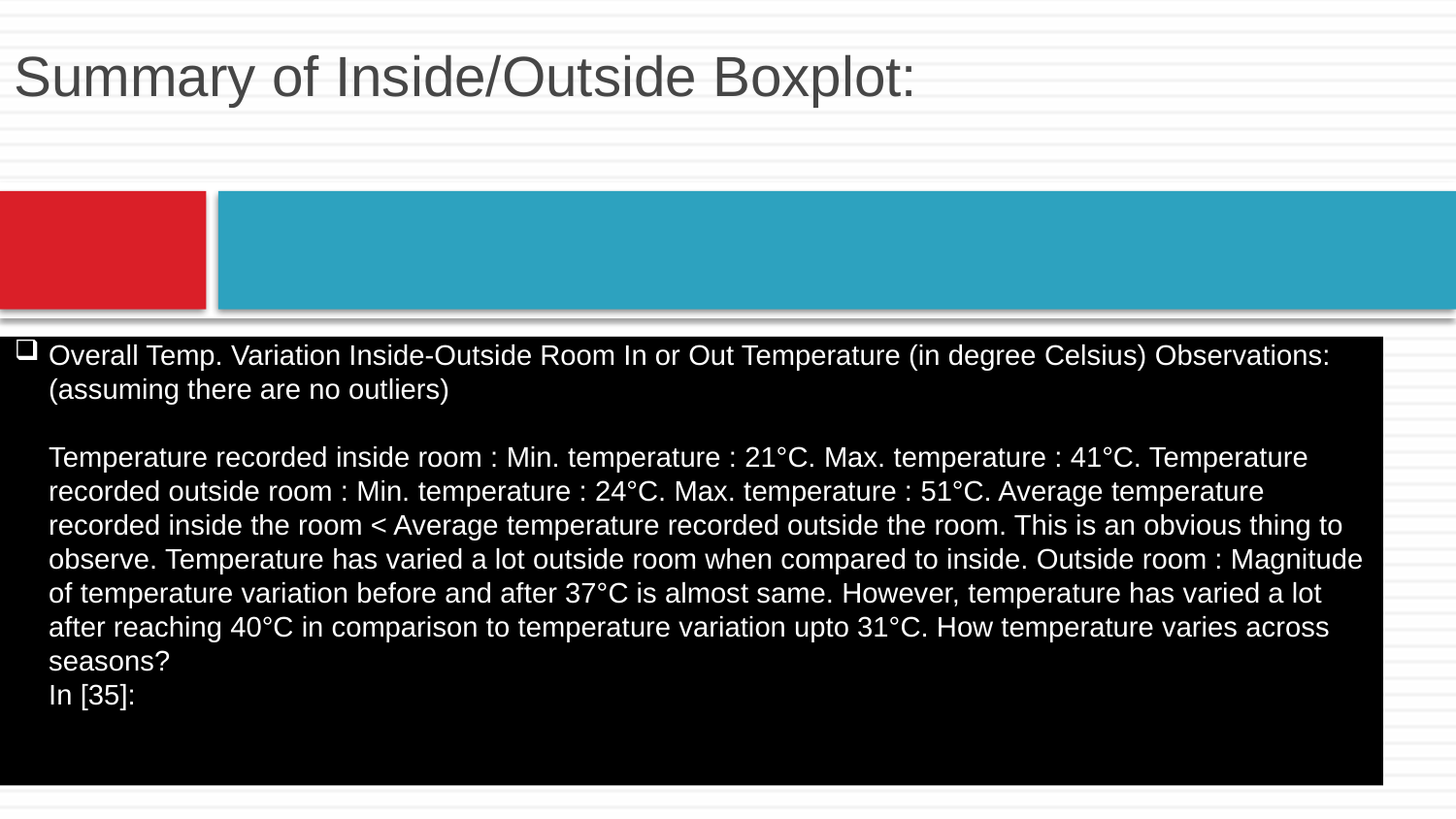

Summary of Inside/Outside Boxplot:
# Overall Temp. Variation Inside-Outside Room In or Out Temperature (in degree Celsius) Observations: (assuming there are no outliers) Temperature recorded inside room : Min. temperature : 21°C. Max. temperature : 41°C. Temperature recorded outside room : Min. temperature : 24°C. Max. temperature : 51°C. Average temperature recorded inside the room < Average temperature recorded outside the room. This is an obvious thing to observe. Temperature has varied a lot outside room when compared to inside. Outside room : Magnitude of temperature variation before and after 37°C is almost same. However, temperature has varied a lot after reaching 40°C in comparison to temperature variation upto 31°C. How temperature varies across seasons? In [35]: